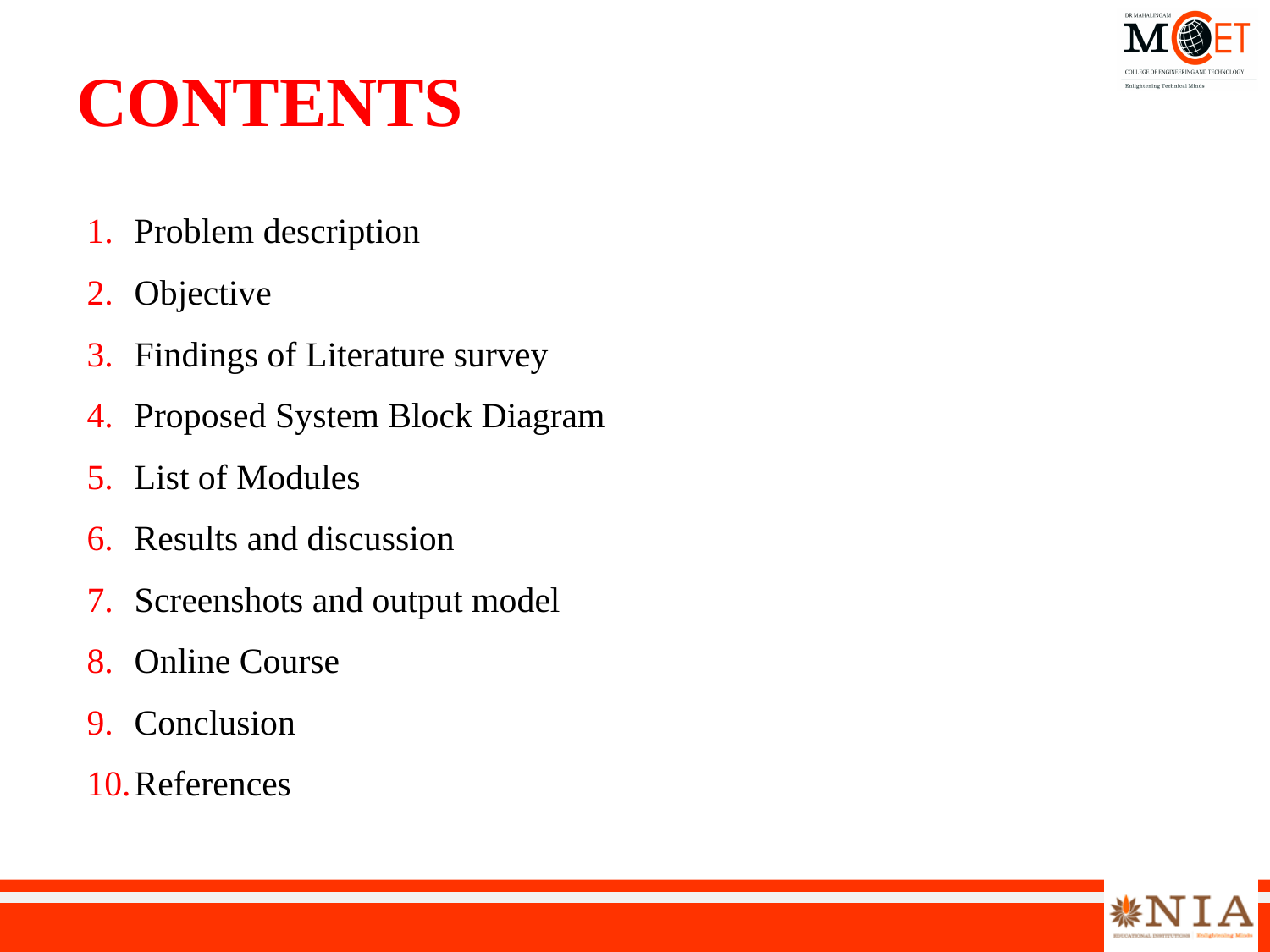

# CONTENTS

Problem description
Objective
Findings of Literature survey
Proposed System Block Diagram
List of Modules
Results and discussion
Screenshots and output model
Online Course
Conclusion
References